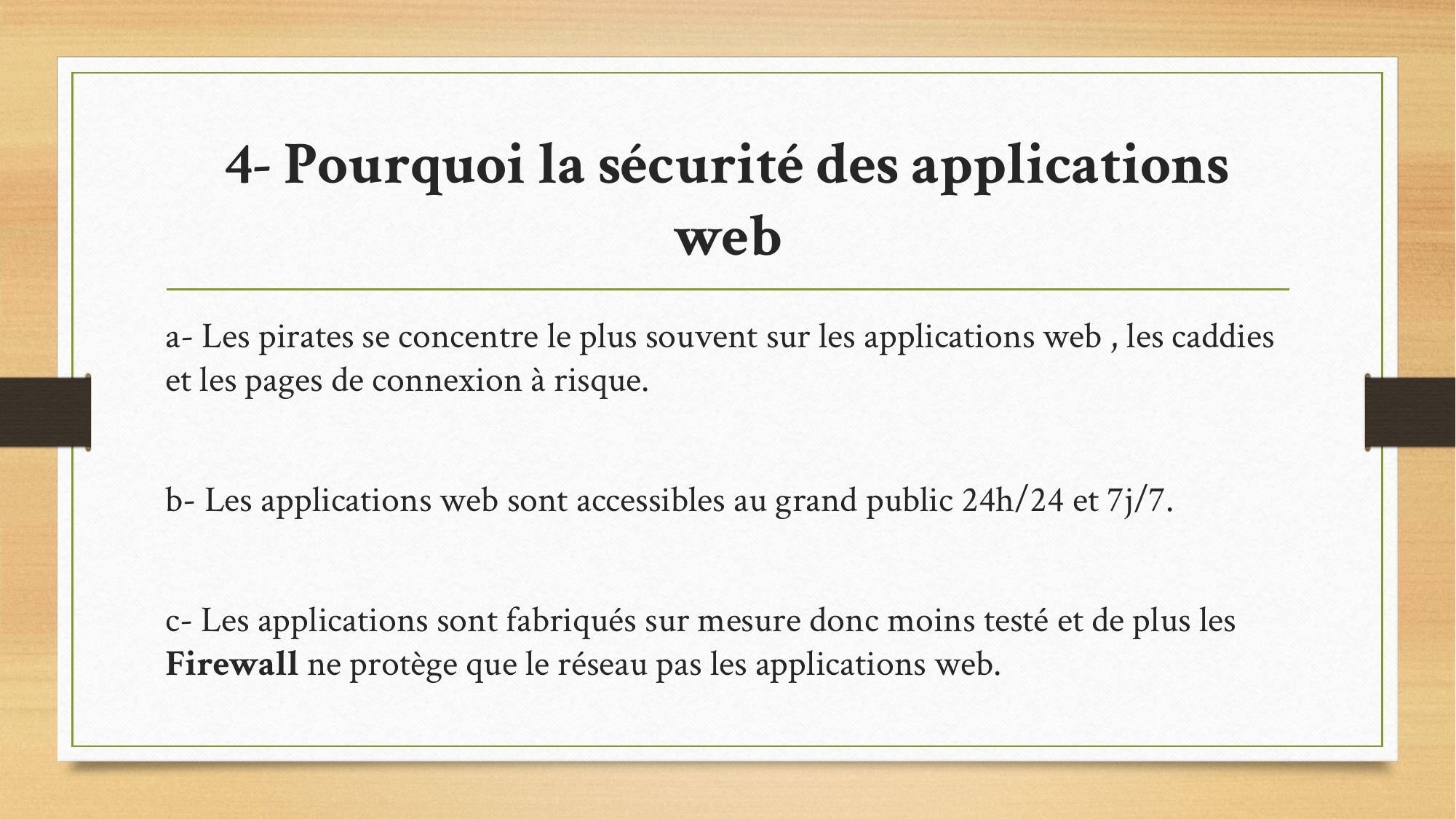

# 4- Pourquoi la sécurité des applications web
a- Les pirates se concentre le plus souvent sur les applications web , les caddies et les pages de connexion à risque.

b- Les applications web sont accessibles au grand public 24h/24 et 7j/7.

c- Les applications sont fabriqués sur mesure donc moins testé et de plus les Firewall ne protège que le réseau pas les applications web.